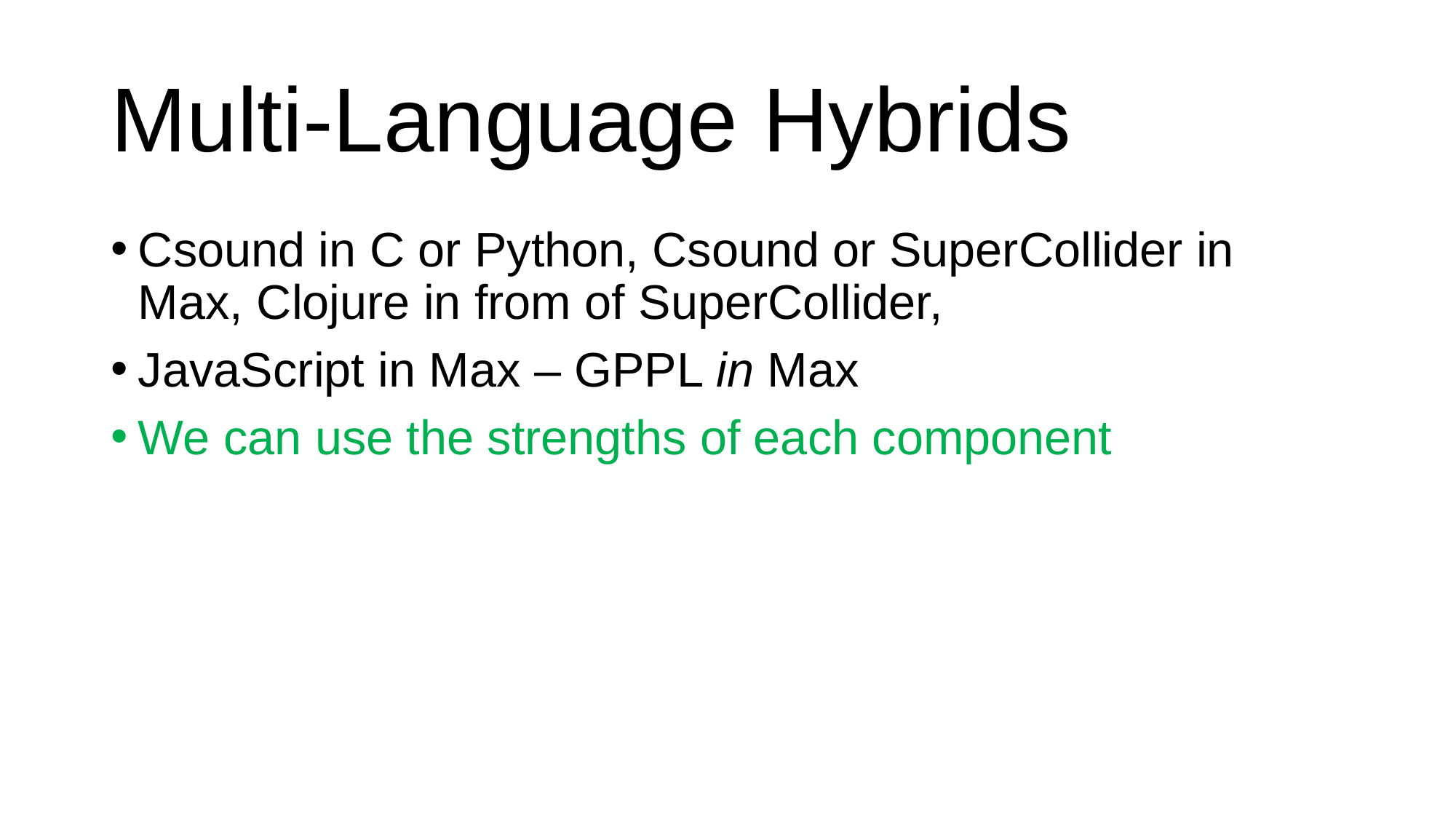

# Multi-Language Hybrids
Csound in C or Python, Csound or SuperCollider in Max, Clojure in from of SuperCollider,
JavaScript in Max – GPPL in Max
We can use the strengths of each component